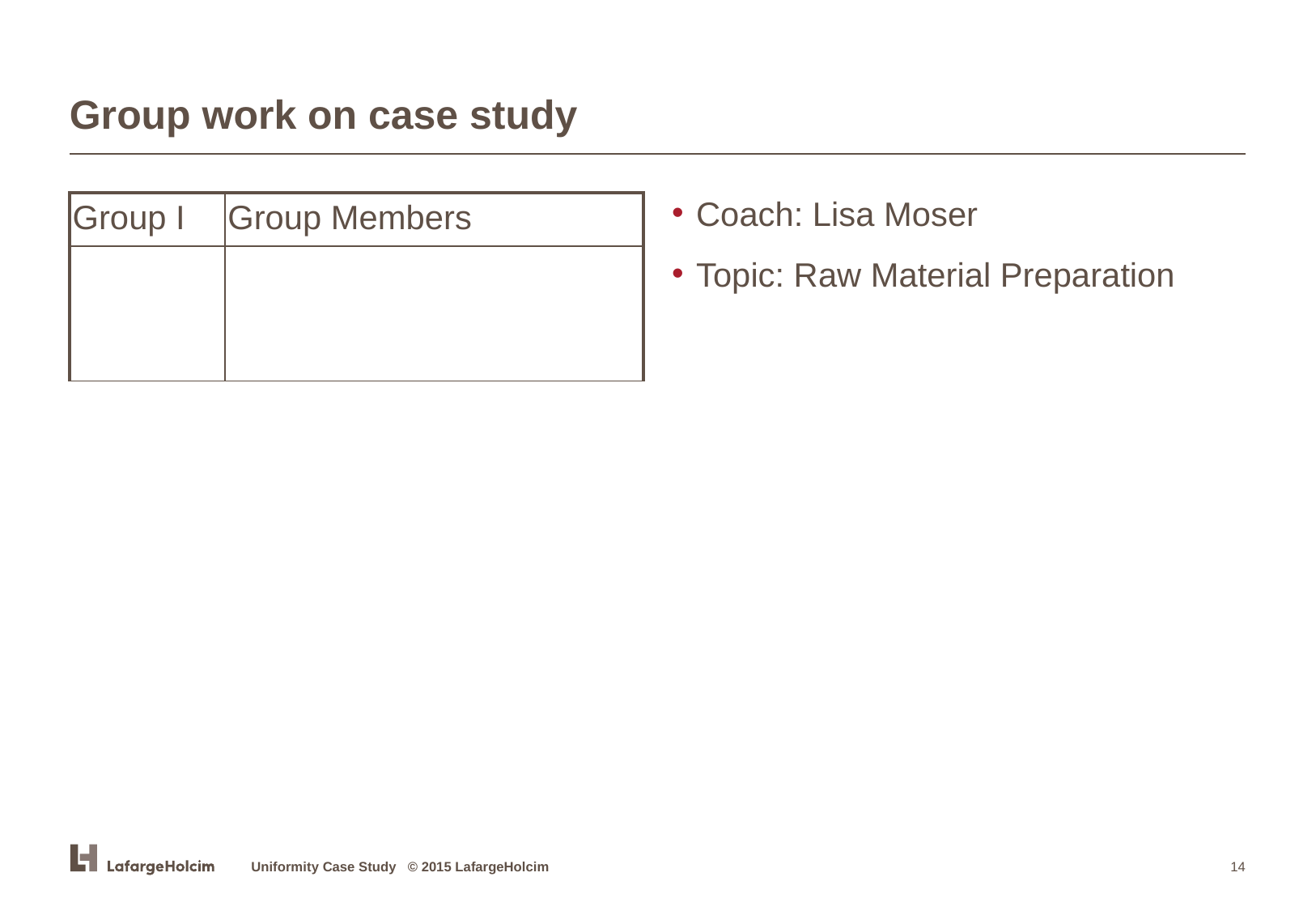

# Group work on case study
Coach: Lisa Moser
Topic: Raw Material Preparation
| Group I | Group Members |
| --- | --- |
|  |  |
Uniformity Case Study   © 2015 LafargeHolcim
14